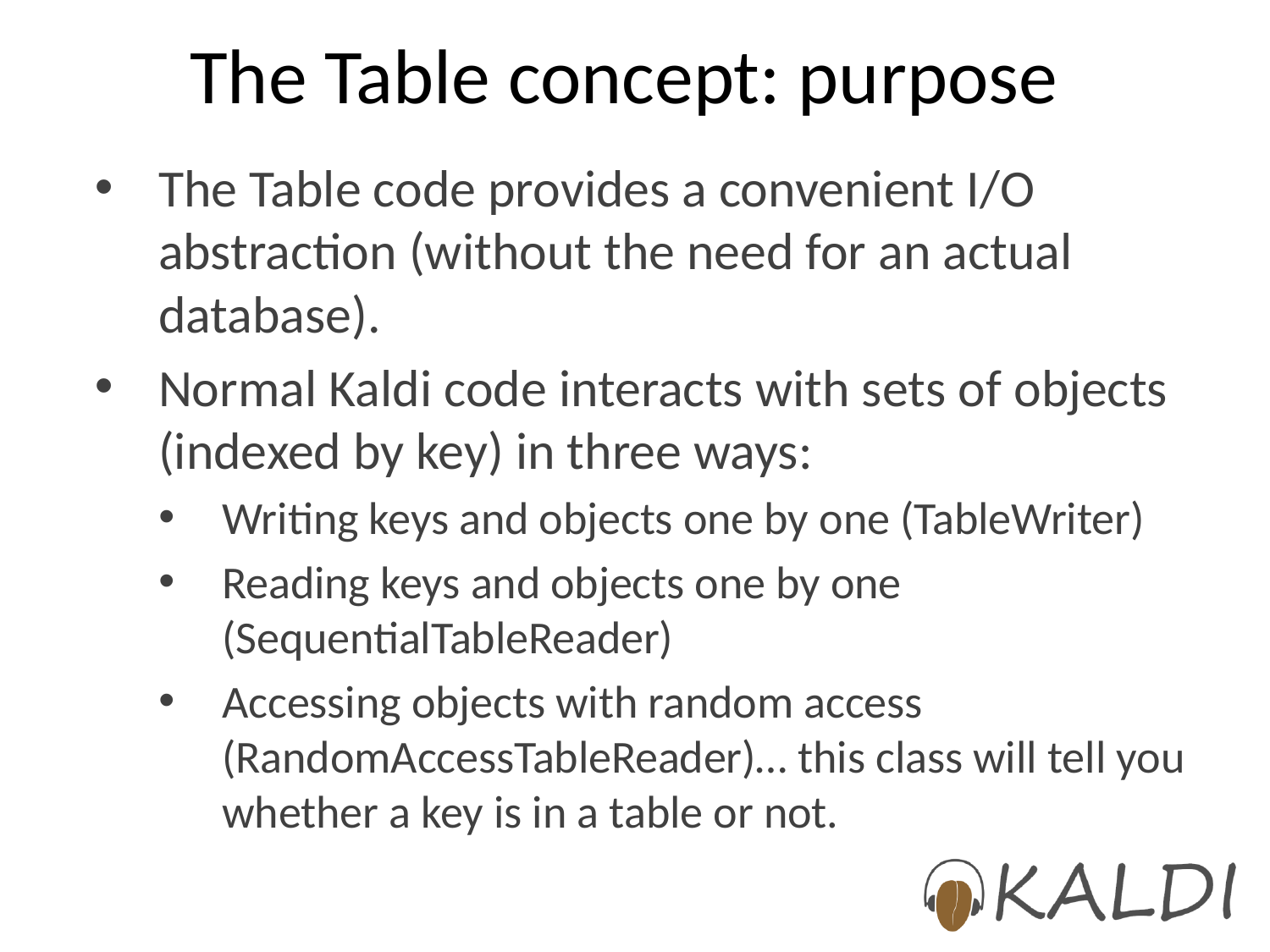

# The Table concept: purpose
The Table code provides a convenient I/O abstraction (without the need for an actual database).
Normal Kaldi code interacts with sets of objects (indexed by key) in three ways:
Writing keys and objects one by one (TableWriter)
Reading keys and objects one by one (SequentialTableReader)
Accessing objects with random access (RandomAccessTableReader)… this class will tell you whether a key is in a table or not.